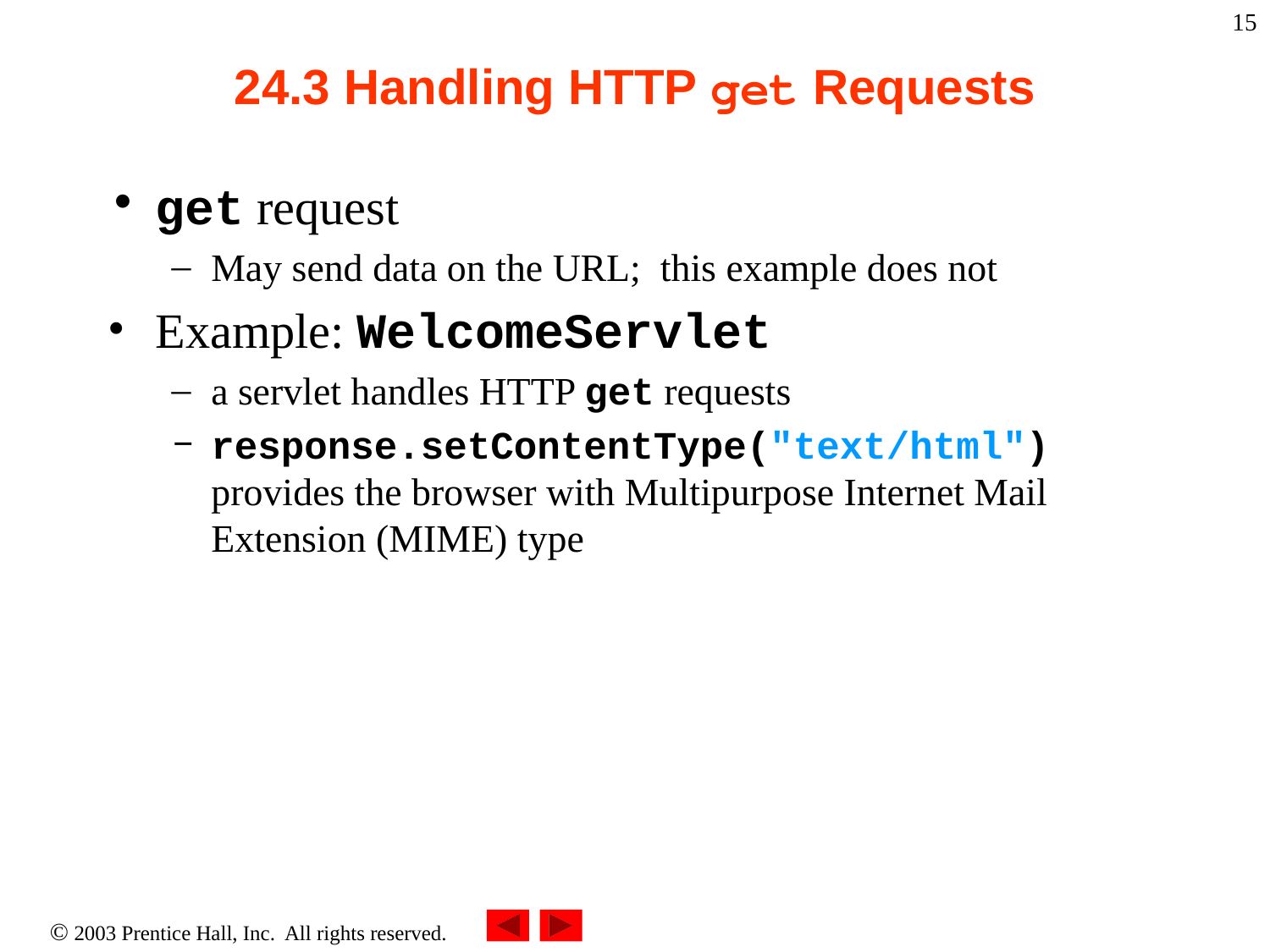

15
# 24.3 Handling HTTP get Requests
get request
May send data on the URL;  this example does not
Example: WelcomeServlet
a servlet handles HTTP get requests
response.setContentType("text/html") provides the browser with Multipurpose Internet Mail Extension (MIME) type